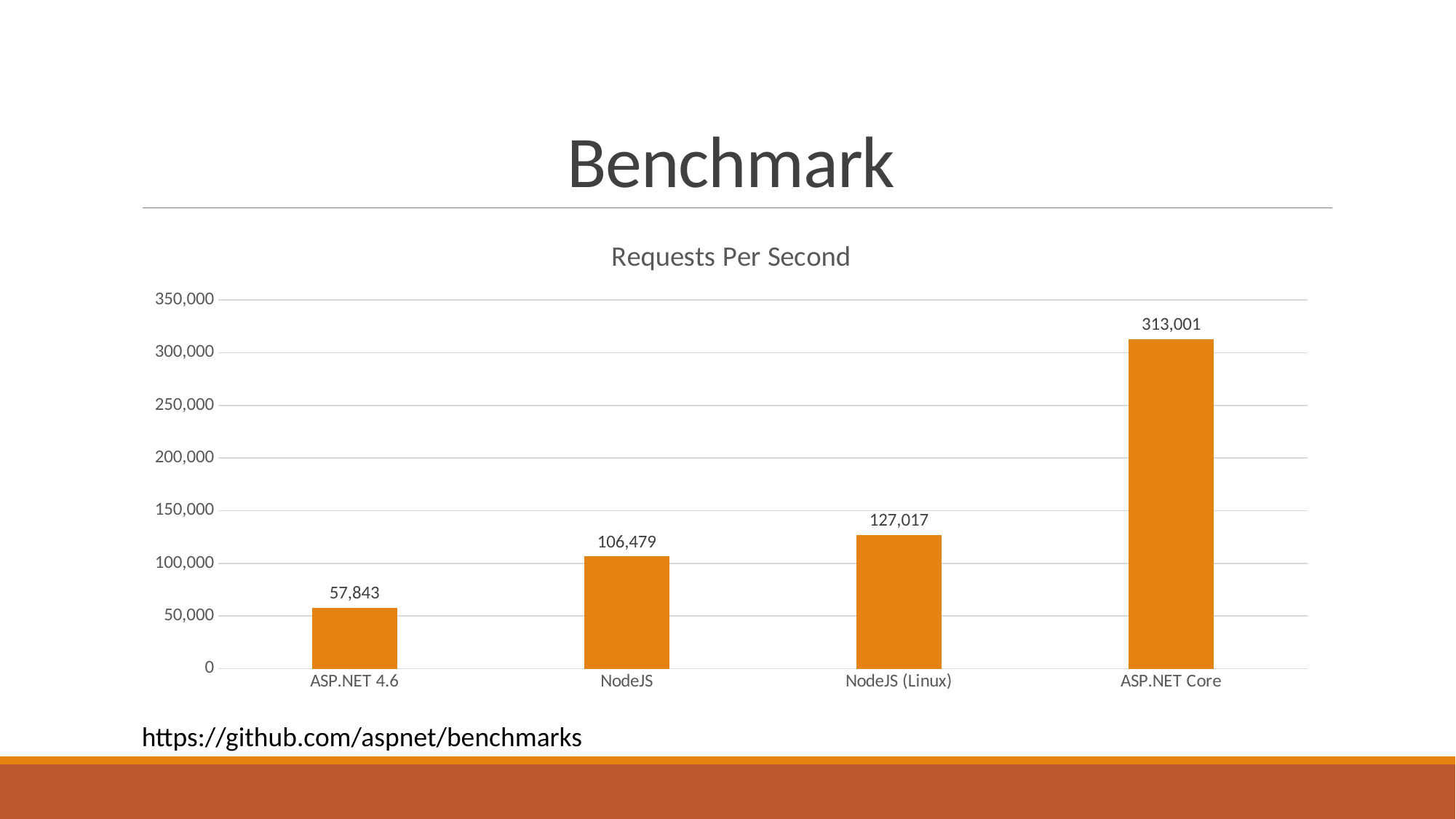

# Benchmark

### Chart: Requests Per Second

| Category | Seria 1 |
|---|---|
| ASP.NET 4.6 | 57843.0 |
| NodeJS | 106479.0 |
| NodeJS (Linux) | 127017.0 |
| ASP.NET Core | 313001.0 |
https://github.com/aspnet/benchmarks